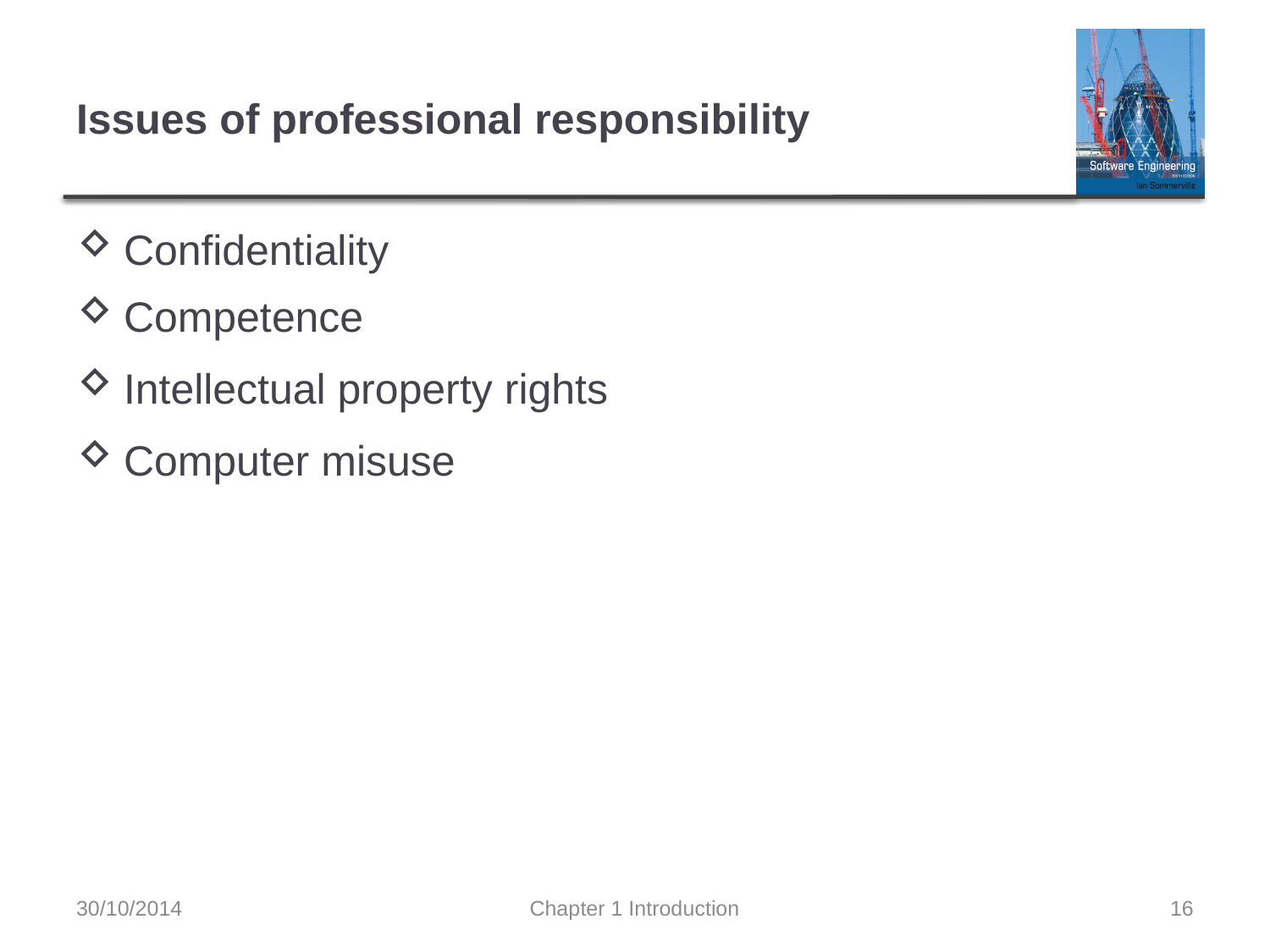

# Issues of professional responsibility
Confidentiality
Competence
Intellectual property rights
Computer misuse

30/10/2014
Chapter 1 Introduction
16